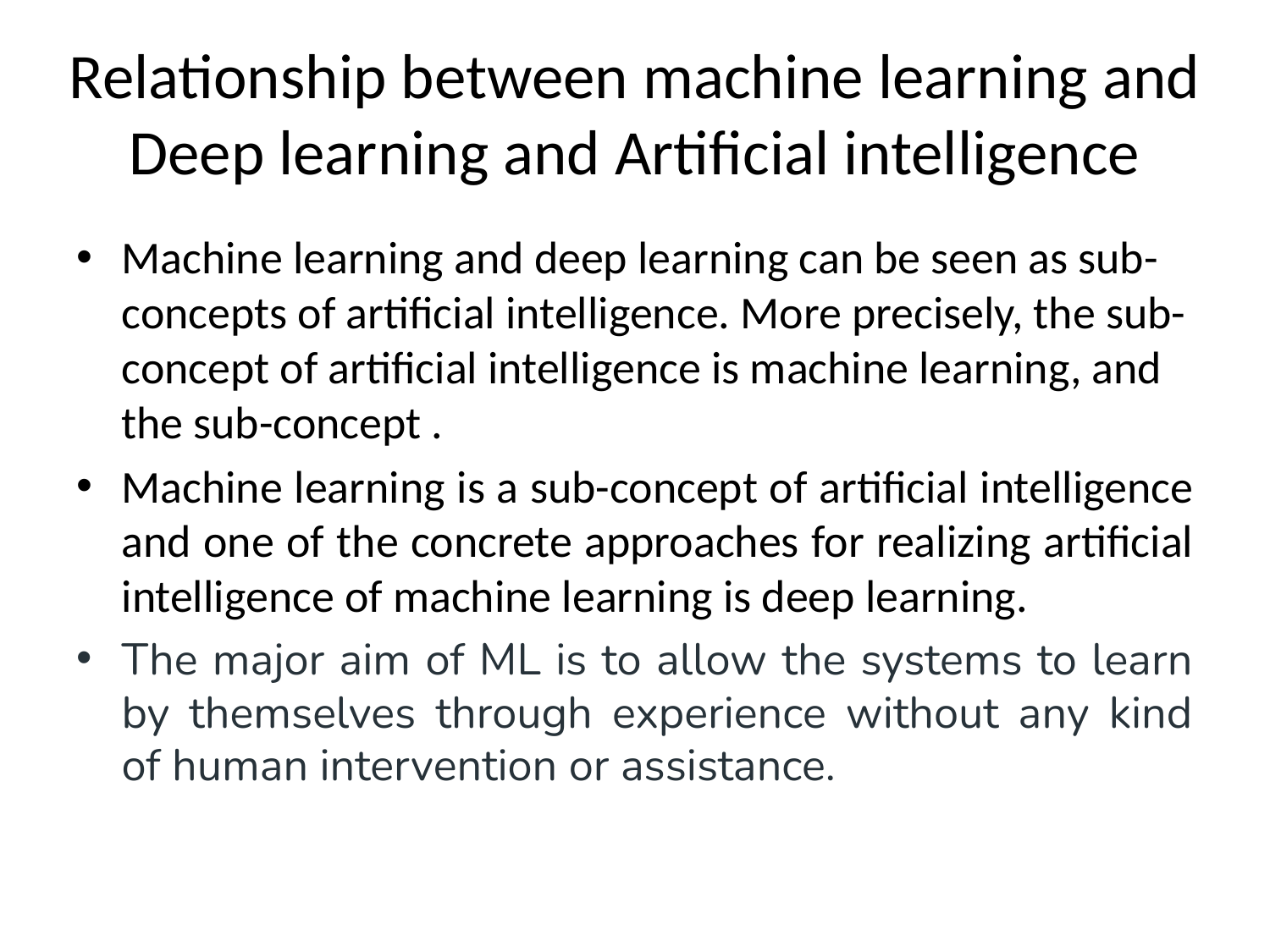

# Relationship between machine learning and Deep learning and Artificial intelligence
Machine learning and deep learning can be seen as sub-concepts of artificial intelligence. More precisely, the sub-concept of artificial intelligence is machine learning, and the sub-concept .
Machine learning is a sub-concept of artificial intelligence and one of the concrete approaches for realizing artificial intelligence of machine learning is deep learning.
The major aim of ML is to allow the systems to learn by themselves through experience without any kind of human intervention or assistance.